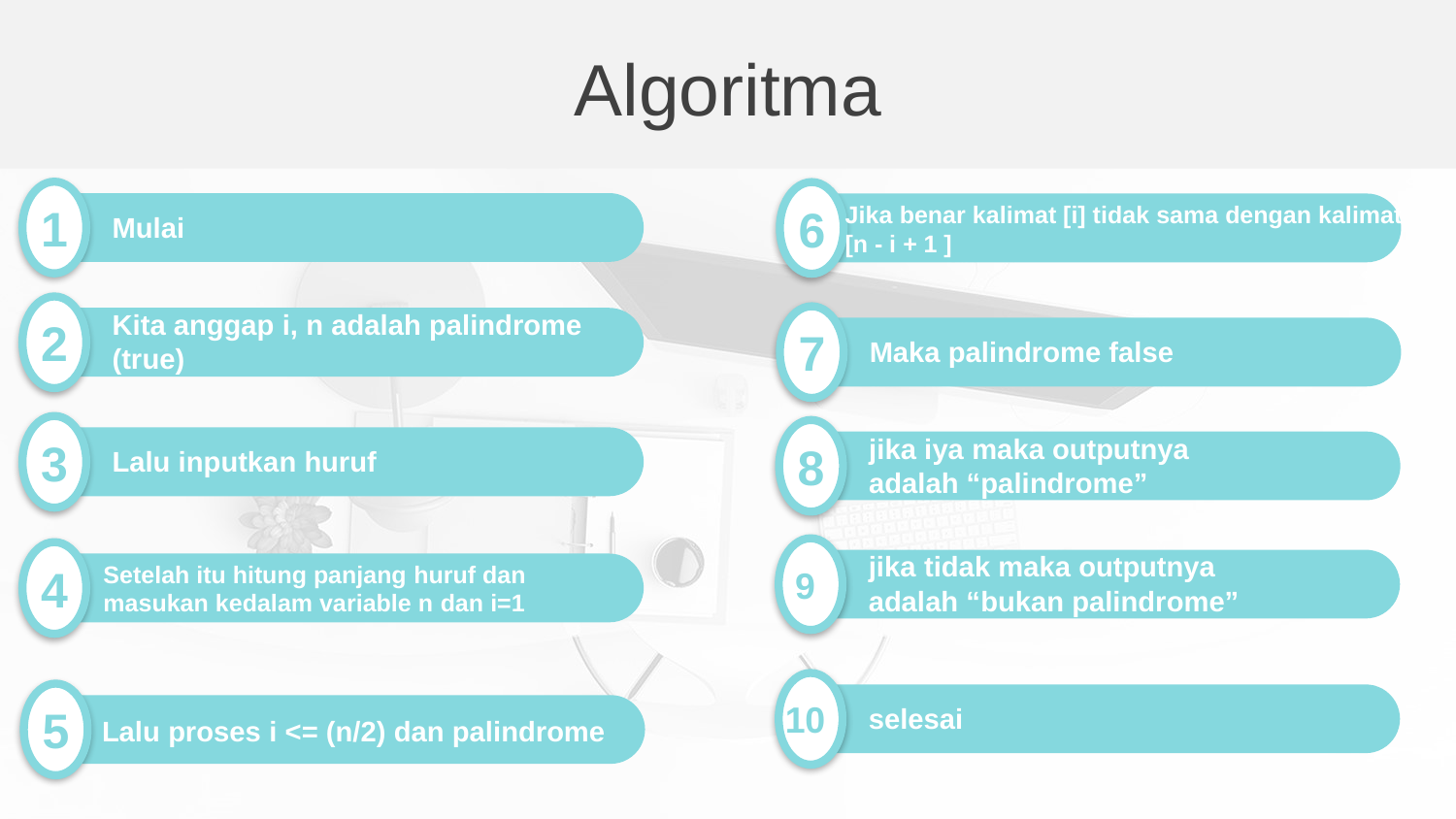

Algoritma

1
Mulai

Jika benar kalimat [i] tidak sama dengan kalimat
[n - i + 1 ]
6

Kita anggap i, n adalah palindrome (true)
2

7
Maka palindrome false

3
Lalu inputkan huruf

jika iya maka outputnya
adalah “palindrome”
8

jika tidak maka outputnya
adalah “bukan palindrome”
9

Setelah itu hitung panjang huruf dan masukan kedalam variable n dan i=1
4

selesai
10

5
Lalu proses i <= (n/2) dan palindrome